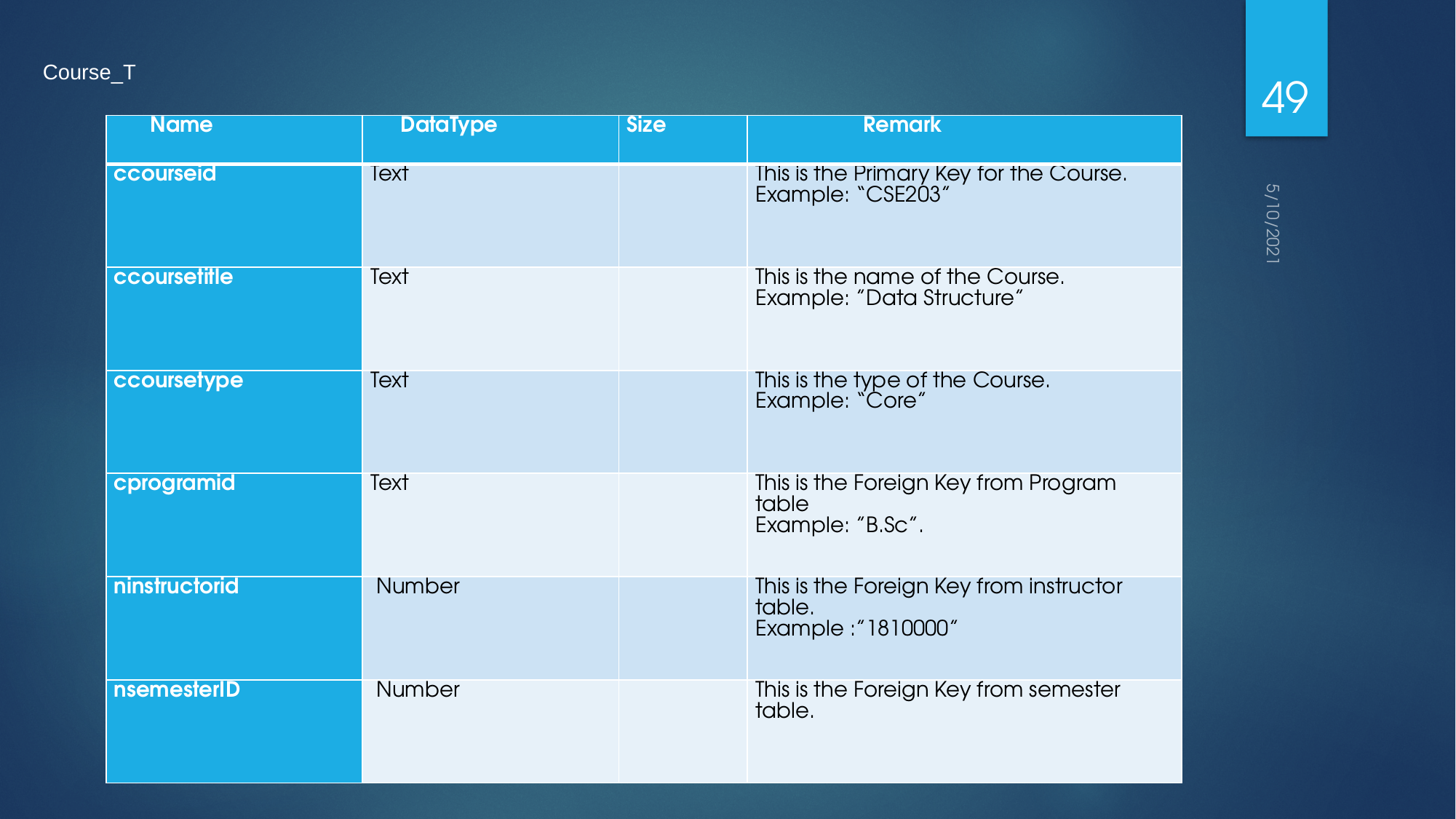

49
Course_T
| Name | DataType | Size | Remark |
| --- | --- | --- | --- |
| ccourseid | Text |  | This is the Primary Key for the Course. Example: “CSE203” |
| ccoursetitle | Text |  | This is the name of the Course. Example: ”Data Structure” |
| ccoursetype | Text |  | This is the type of the Course. Example: “Core” |
| cprogramid | Text |  | This is the Foreign Key from Program table Example: ”B.Sc”. |
| ninstructorid | Number |  | This is the Foreign Key from instructor table. Example :”1810000” |
| nsemesterID | Number |  | This is the Foreign Key from semester table. |
5/10/2021